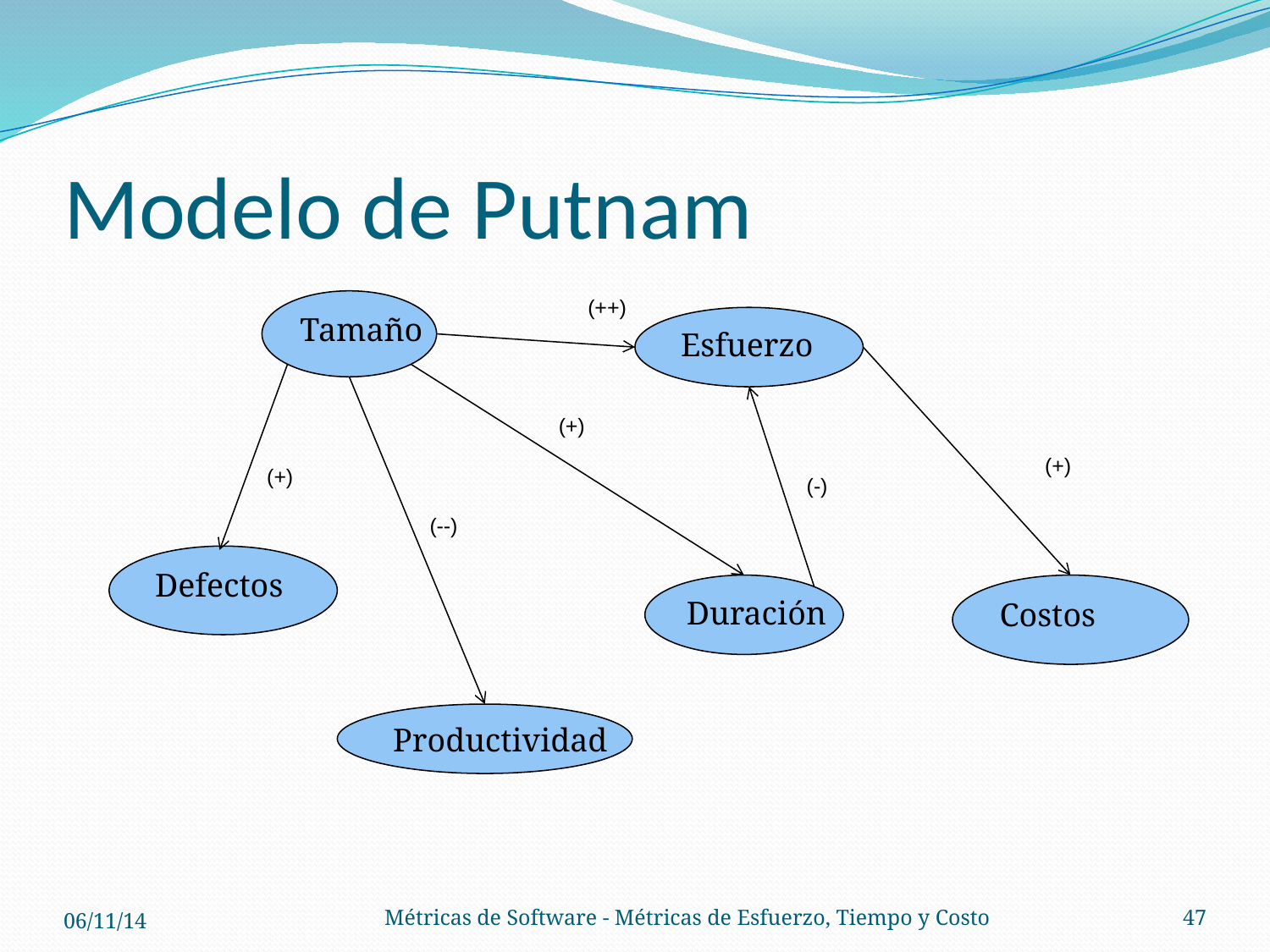

# Modelo de Putnam
(++)
Tamaño
Esfuerzo
(+)
(+)
(+)
(-)
(--)
Defectos
Duración
Costos
Productividad
06/11/14
Métricas de Software - Métricas de Esfuerzo, Tiempo y Costo
47